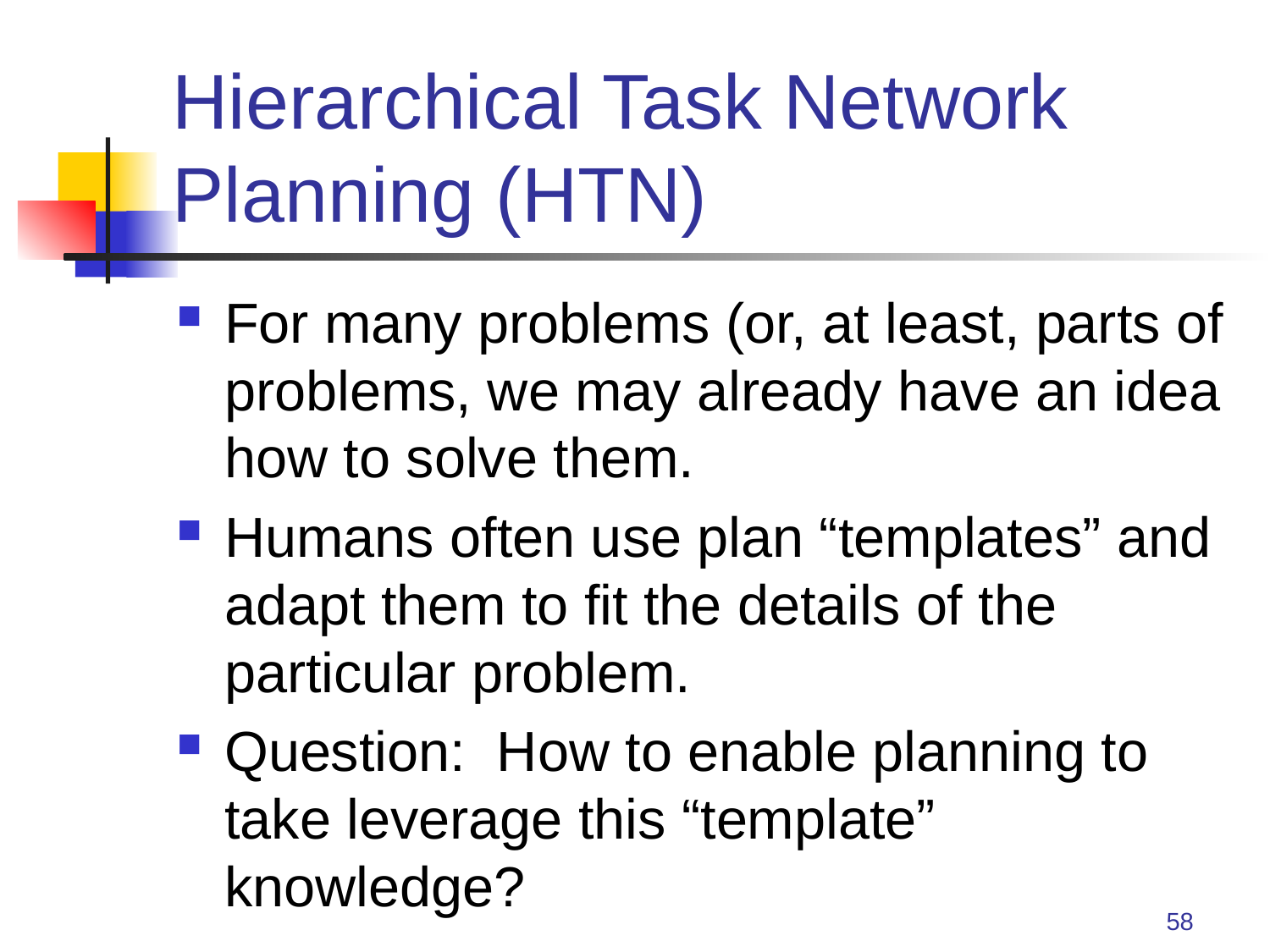

# Hierarchical Task Network Planning (HTN)
For many problems (or, at least, parts of problems, we may already have an idea how to solve them.
Humans often use plan “templates” and adapt them to fit the details of the particular problem.
Question:  How to enable planning to take leverage this “template” knowledge?
58